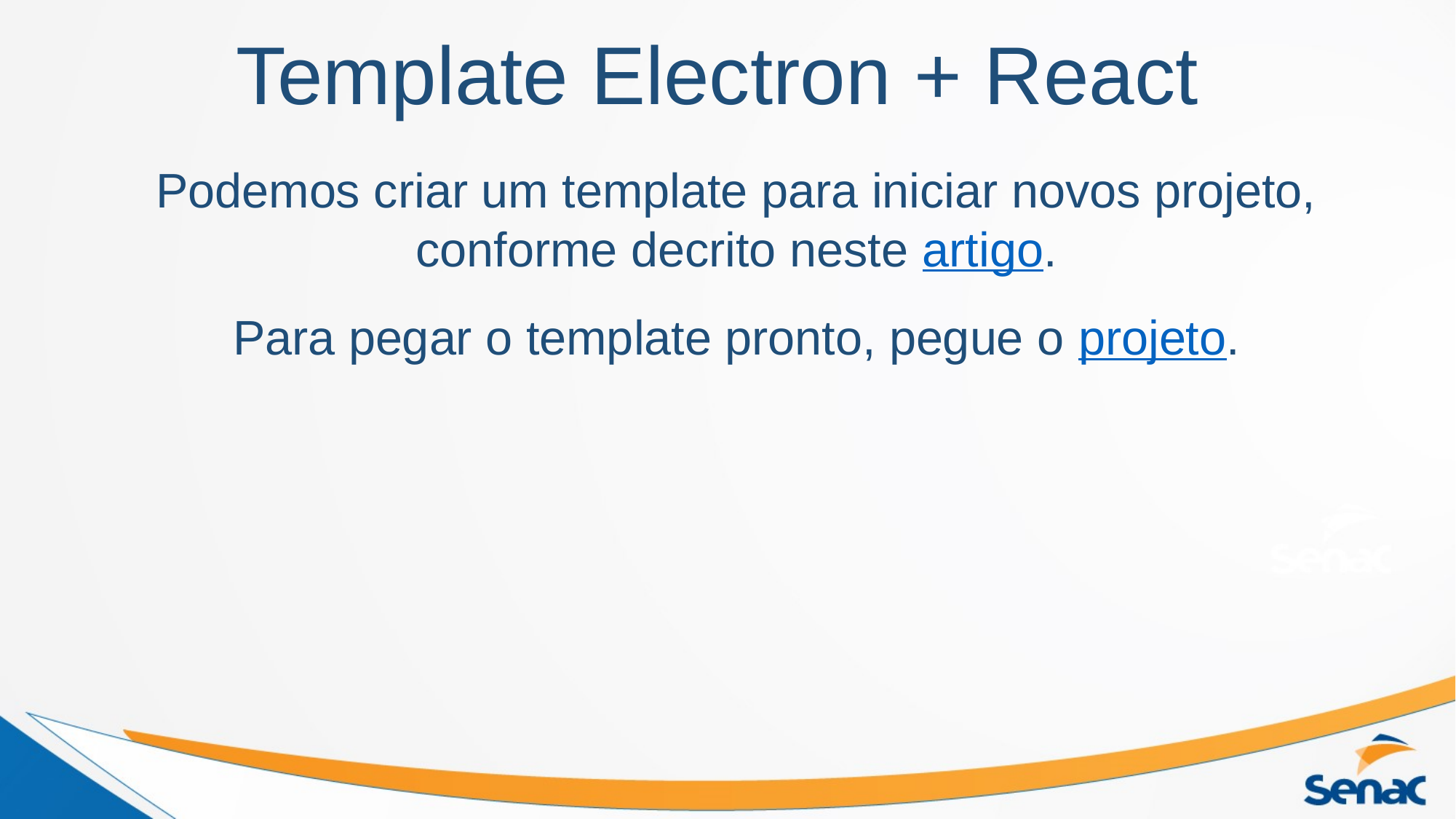

Template Electron + React
Podemos criar um template para iniciar novos projeto, conforme decrito neste artigo.
Para pegar o template pronto, pegue o projeto.